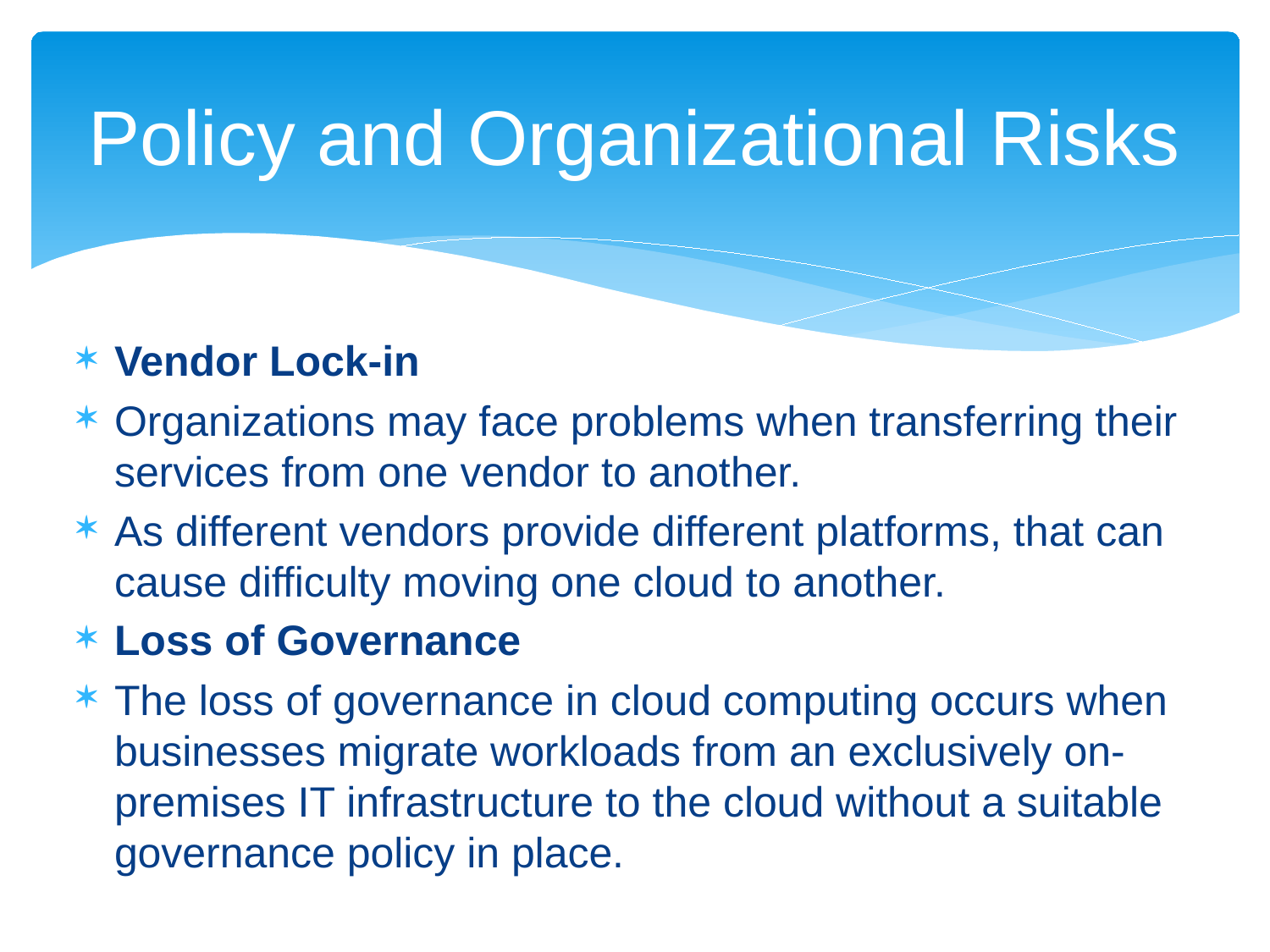

# Policy and Organizational Risks
Vendor Lock-in
Organizations may face problems when transferring their services from one vendor to another.
As different vendors provide different platforms, that can cause difficulty moving one cloud to another.
Loss of Governance
The loss of governance in cloud computing occurs when businesses migrate workloads from an exclusively on-premises IT infrastructure to the cloud without a suitable governance policy in place.